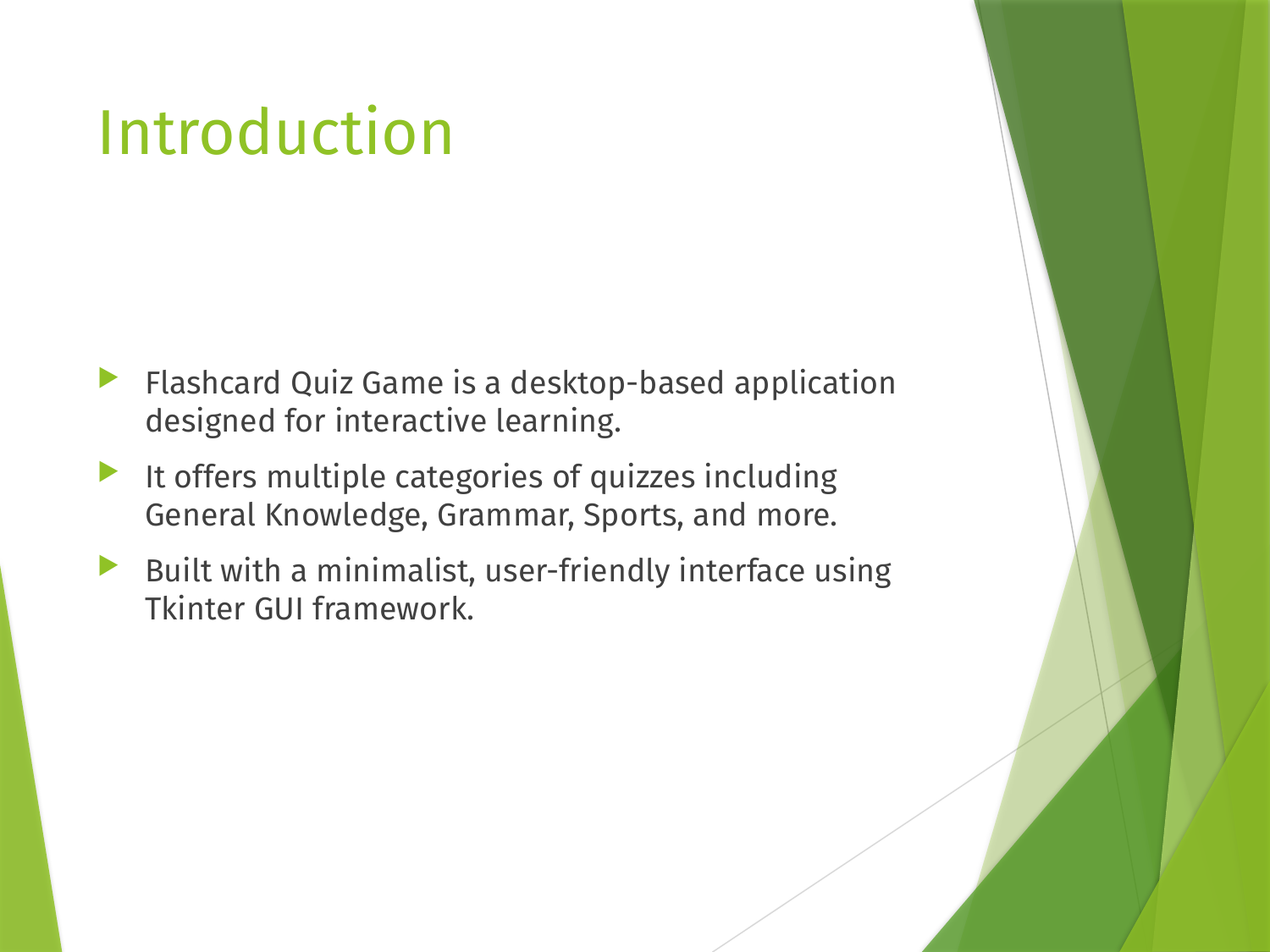

# Introduction

Flashcard Quiz Game is a desktop-based application designed for interactive learning.
It offers multiple categories of quizzes including General Knowledge, Grammar, Sports, and more.
Built with a minimalist, user-friendly interface using Tkinter GUI framework.